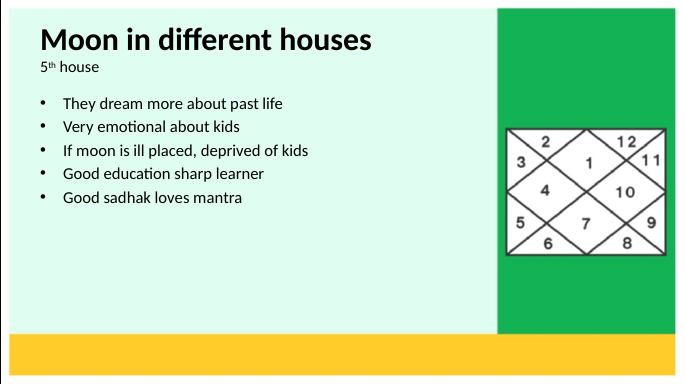

# Moon in different houses 5th house
They dream more about past life
Very emotional about kids
If moon is ill placed, deprived of kids
Good education sharp learner
Good sadhak loves mantra